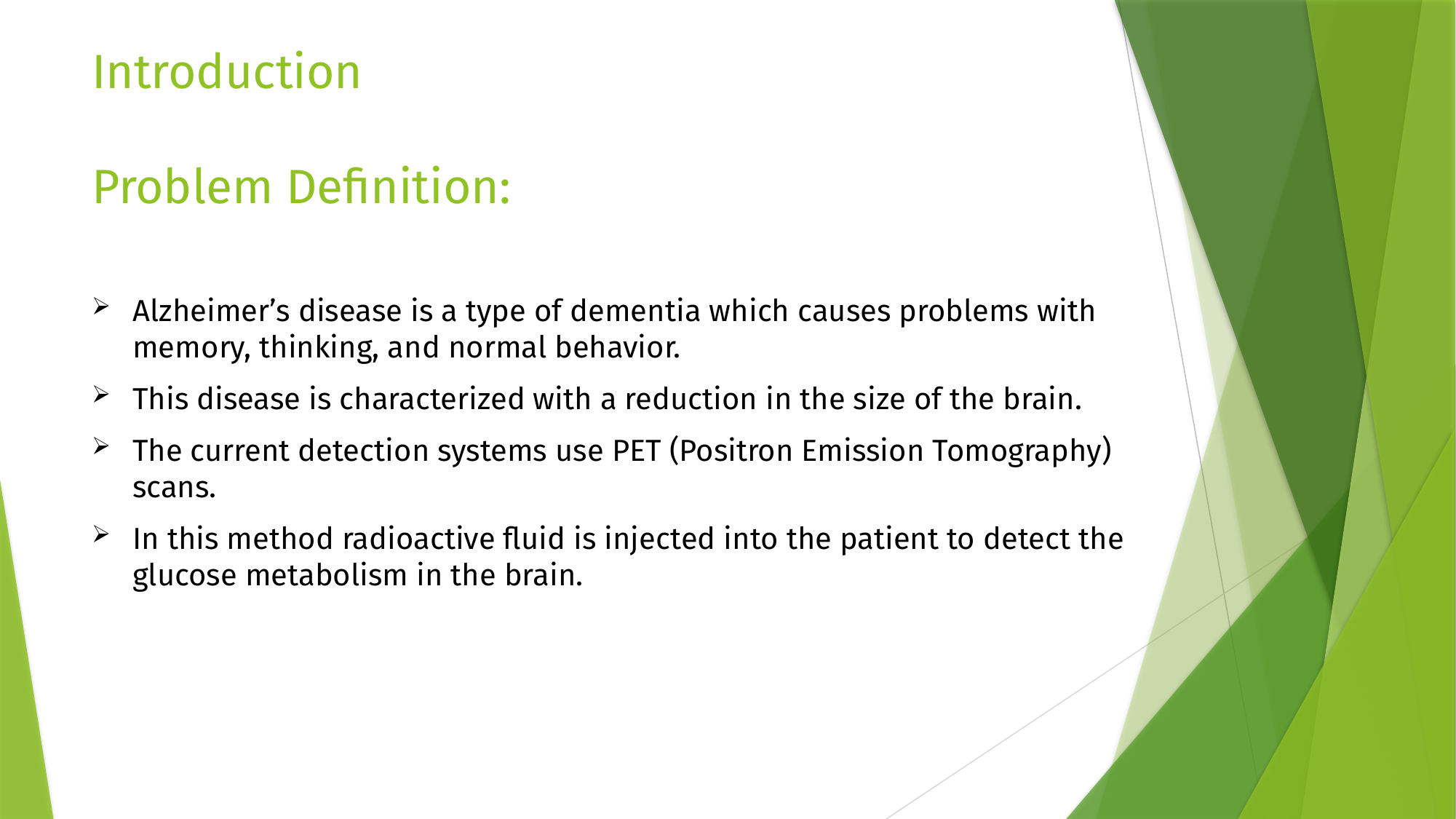

# Introduction Problem Definition:
Alzheimer’s disease is a type of dementia which causes problems with memory, thinking, and normal behavior.
This disease is characterized with a reduction in the size of the brain.
The current detection systems use PET (Positron Emission Tomography) scans.
In this method radioactive fluid is injected into the patient to detect the glucose metabolism in the brain.